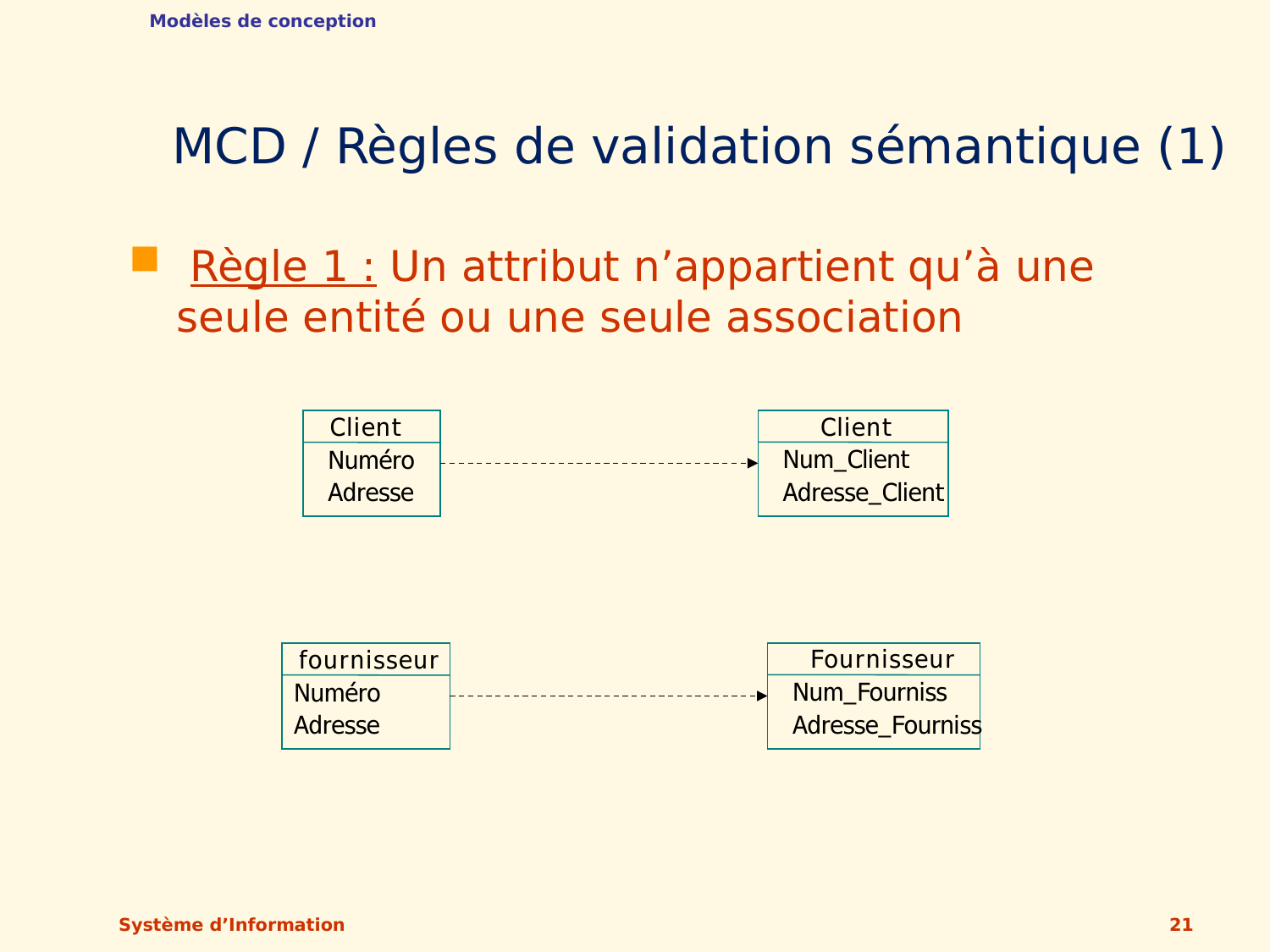

Modèles de conception
# MCD / Règles de validation sémantique (1)
 Règle 1 : Un attribut n’appartient qu’à une seule entité ou une seule association
Client
Client

Num_Client
Adresse_Client
Numéro
Adresse

Fournisseur
fournisseur

Num_Fourniss
Adresse_Fourniss
Numéro
Adresse

Système d’Information
21